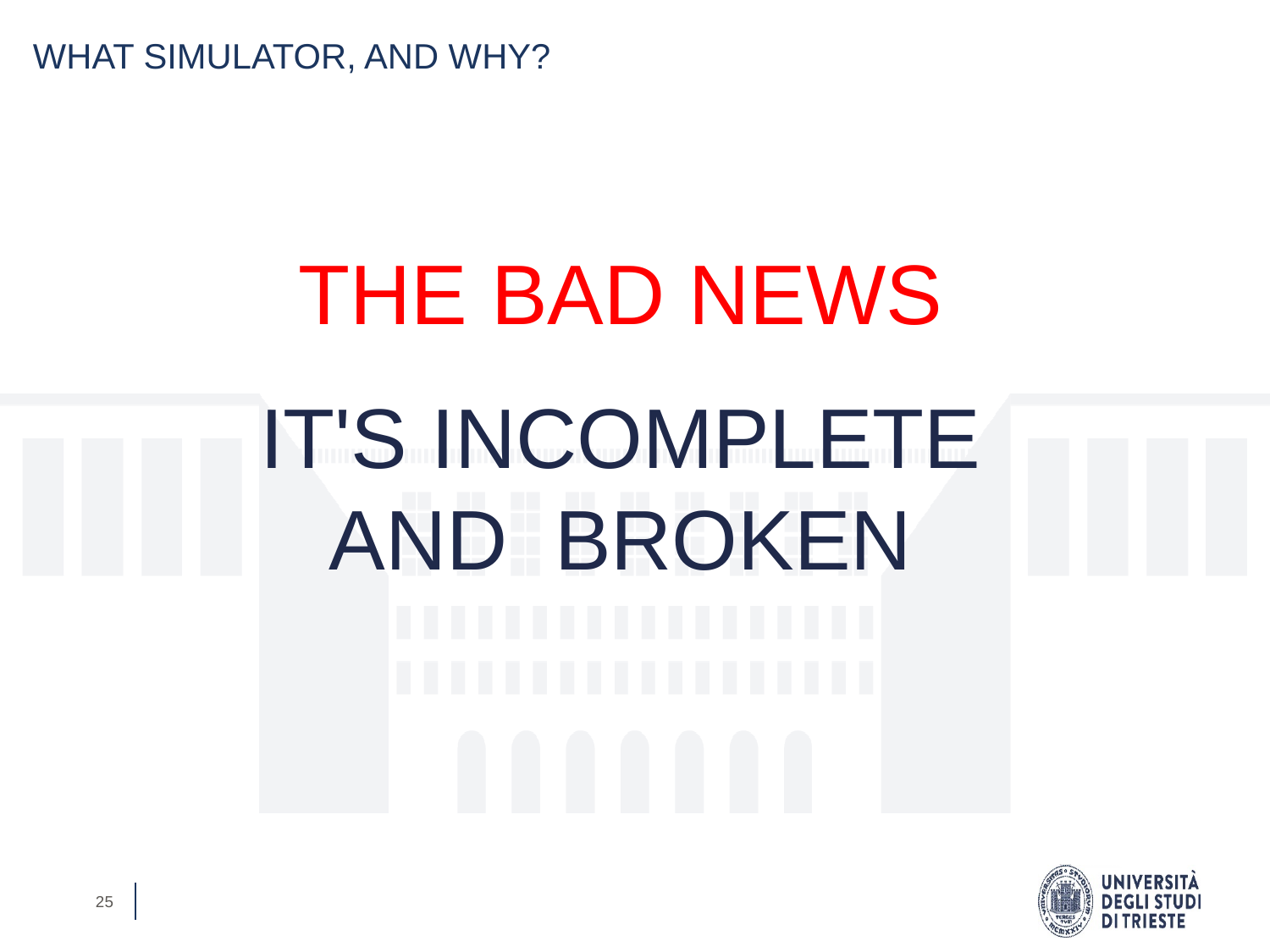

WHAT SIMULATOR, AND WHY?
THE BAD NEWS
IT'S INCOMPLETE AND  BROKEN
25